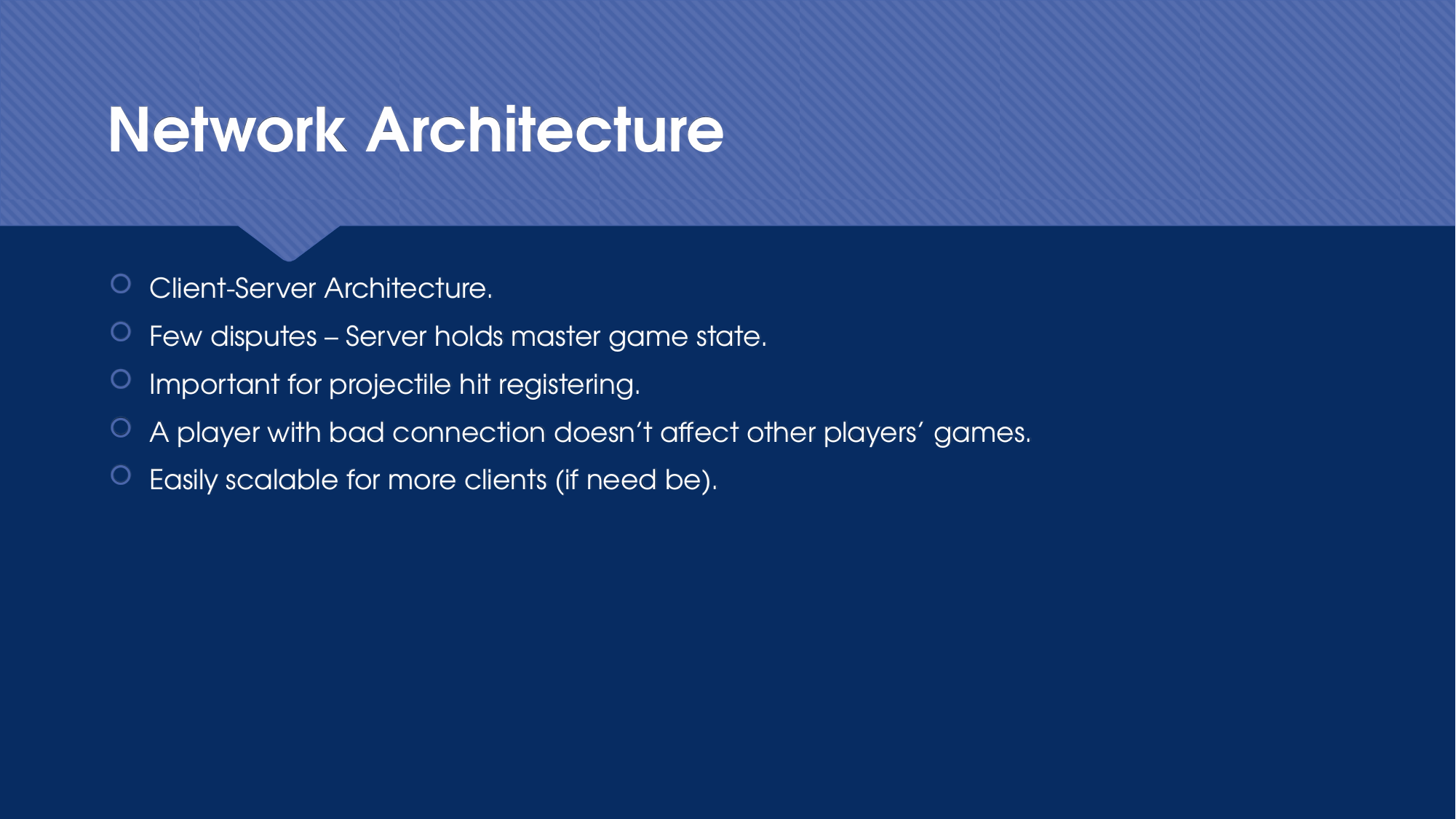

# Network Architecture
Client-Server Architecture.
Few disputes – Server holds master game state.
Important for projectile hit registering.
A player with bad connection doesn’t affect other players’ games.
Easily scalable for more clients (if need be).